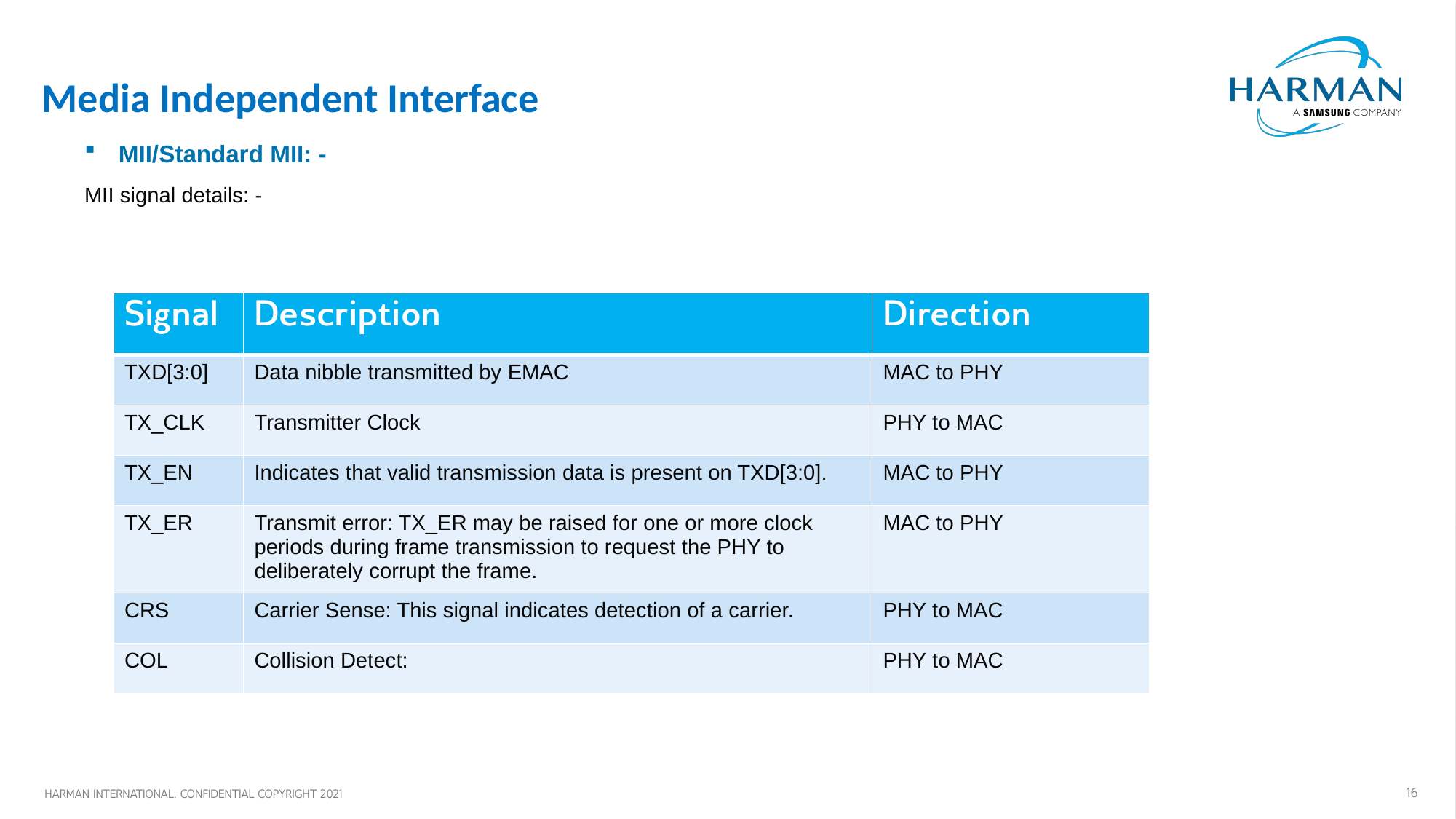

#
Media Independent Interface

MII/Standard MII: -
MII signal details: -

| Signal | Description | Direction |
| --- | --- | --- |
| TXD[3:0] | Data nibble transmitted by EMAC | MAC to PHY |
| TX\_CLK | Transmitter Clock | PHY to MAC |
| TX\_EN | Indicates that valid transmission data is present on TXD[3:0]. | MAC to PHY |
| TX\_ER | Transmit error: TX\_ER may be raised for one or more clock periods during frame transmission to request the PHY to deliberately corrupt the frame. | MAC to PHY |
| CRS | Carrier Sense: This signal indicates detection of a carrier. | PHY to MAC |
| COL | Collision Detect: | PHY to MAC |